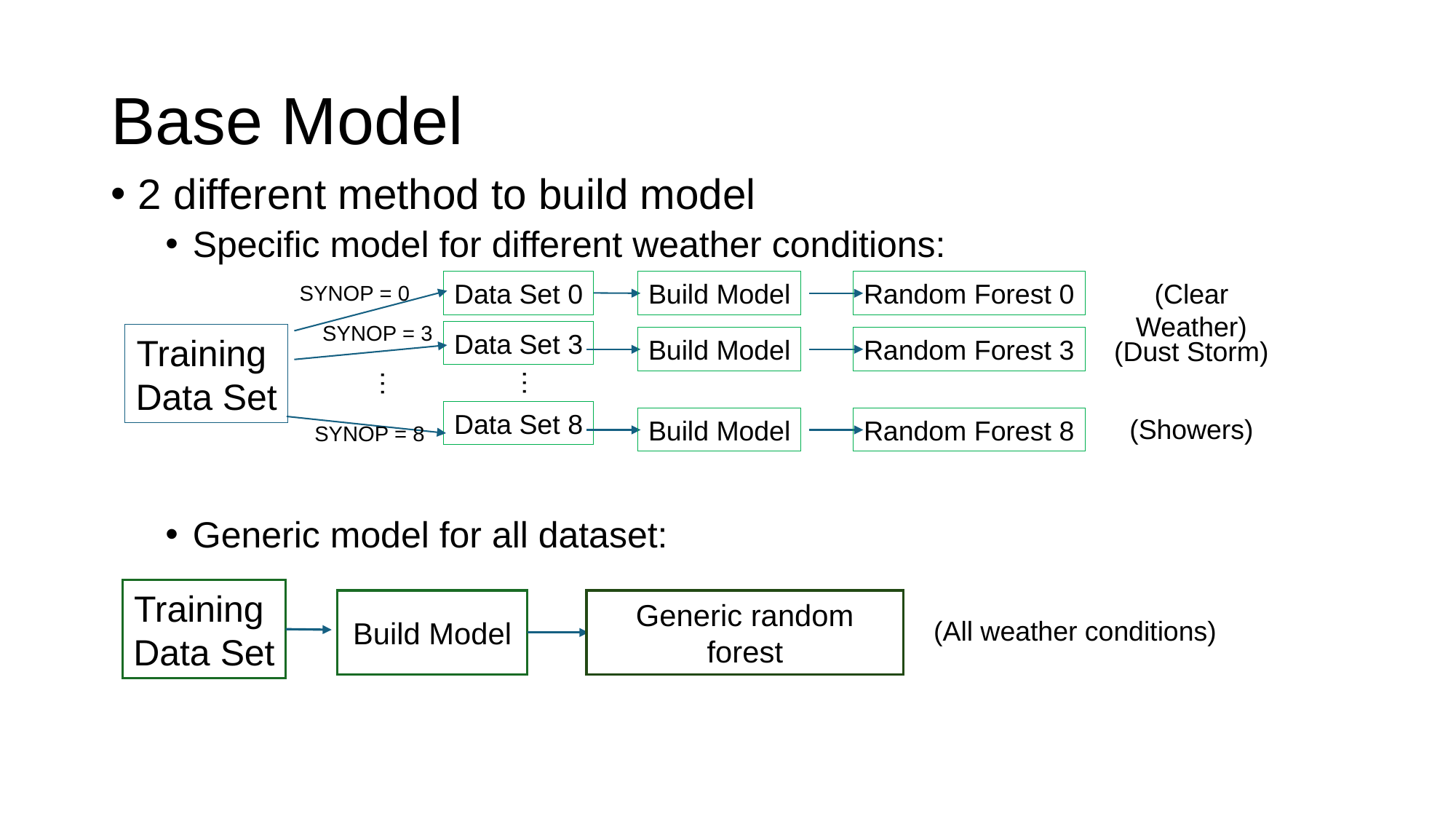

# Base Model
2 different method to build model
Specific model for different weather conditions:

Generic model for all dataset:
Data Set 0
Build Model
Random Forest 0
(Clear Weather)
SYNOP = 0
SYNOP = 3
…
SYNOP = 8
Data Set 3
Training
Data Set
Build Model
Random Forest 3
(Dust Storm)
…
Data Set 8
(Showers)
Build Model
Random Forest 8
Training
Data Set
Build Model
Generic random forest
(All weather conditions)